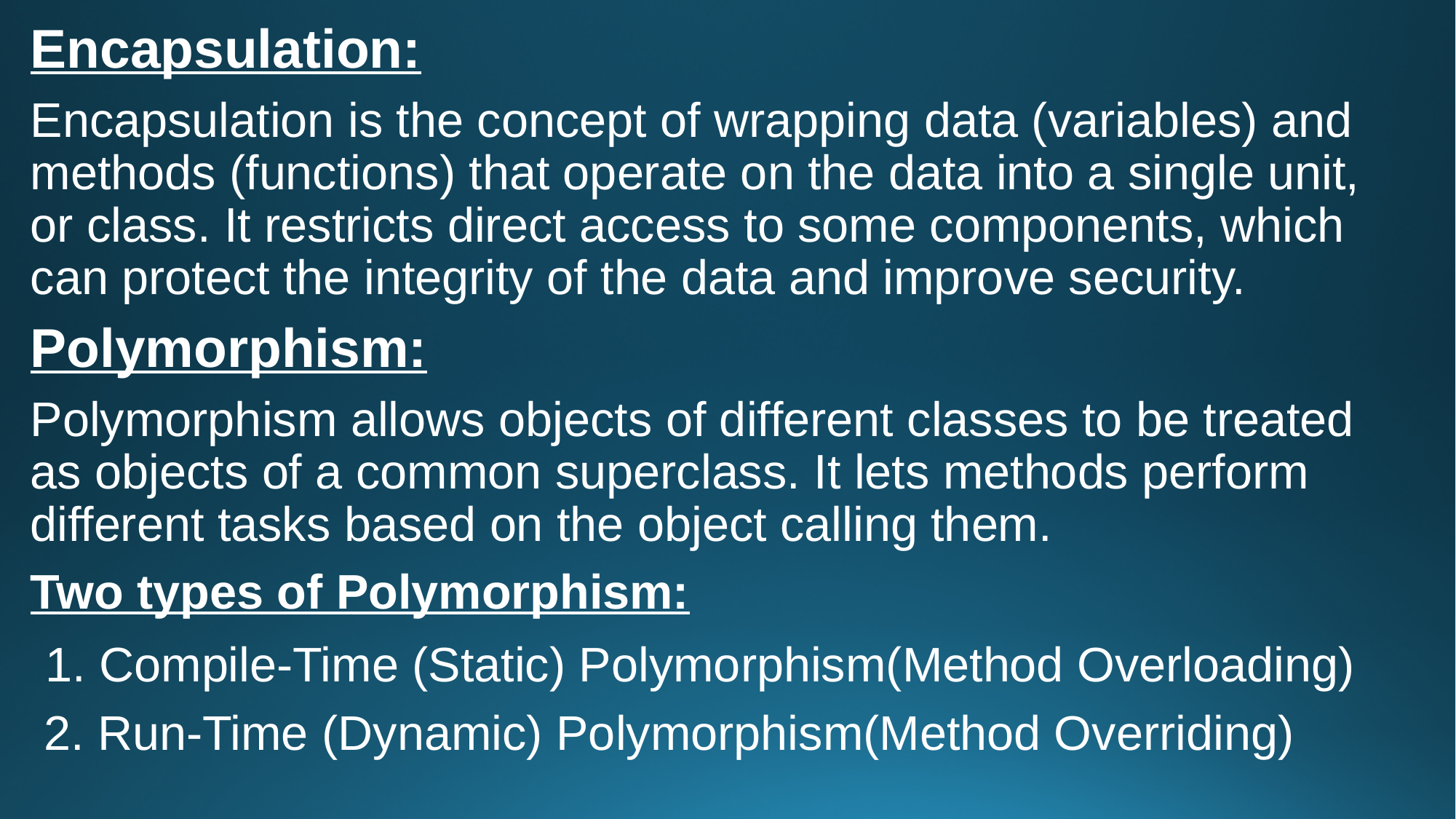

Encapsulation:
Encapsulation is the concept of wrapping data (variables) and methods (functions) that operate on the data into a single unit, or class. It restricts direct access to some components, which can protect the integrity of the data and improve security.
Polymorphism:
Polymorphism allows objects of different classes to be treated as objects of a common superclass. It lets methods perform different tasks based on the object calling them.
Two types of Polymorphism:
 1. Compile-Time (Static) Polymorphism(Method Overloading)
 2. Run-Time (Dynamic) Polymorphism(Method Overriding)